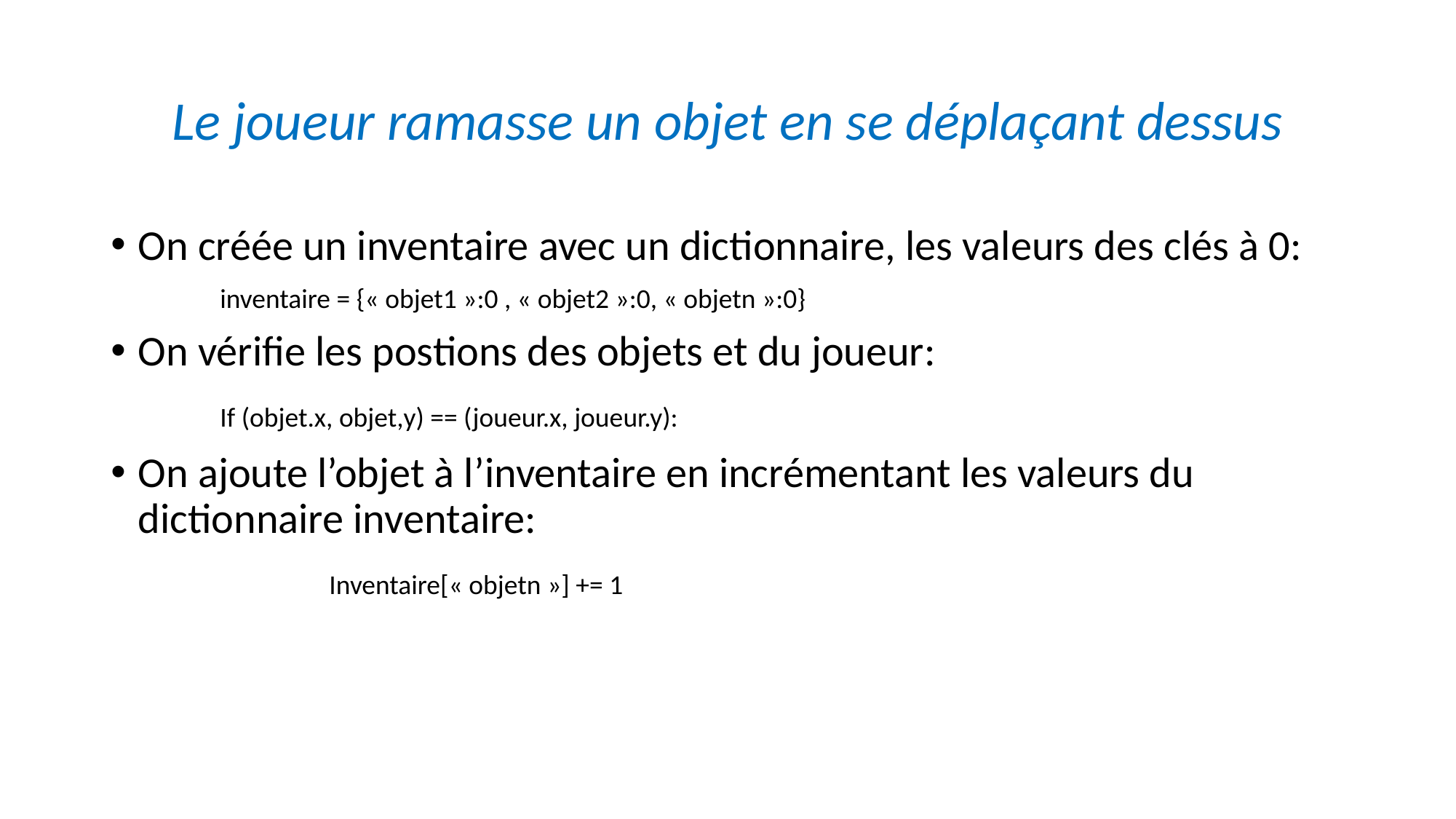

# Le joueur ramasse un objet en se déplaçant dessus
On créée un inventaire avec un dictionnaire, les valeurs des clés à 0:
	inventaire = {« objet1 »:0 , « objet2 »:0, « objetn »:0}
On vérifie les postions des objets et du joueur:
	If (objet.x, objet,y) == (joueur.x, joueur.y):
On ajoute l’objet à l’inventaire en incrémentant les valeurs du dictionnaire inventaire:
		Inventaire[« objetn »] += 1